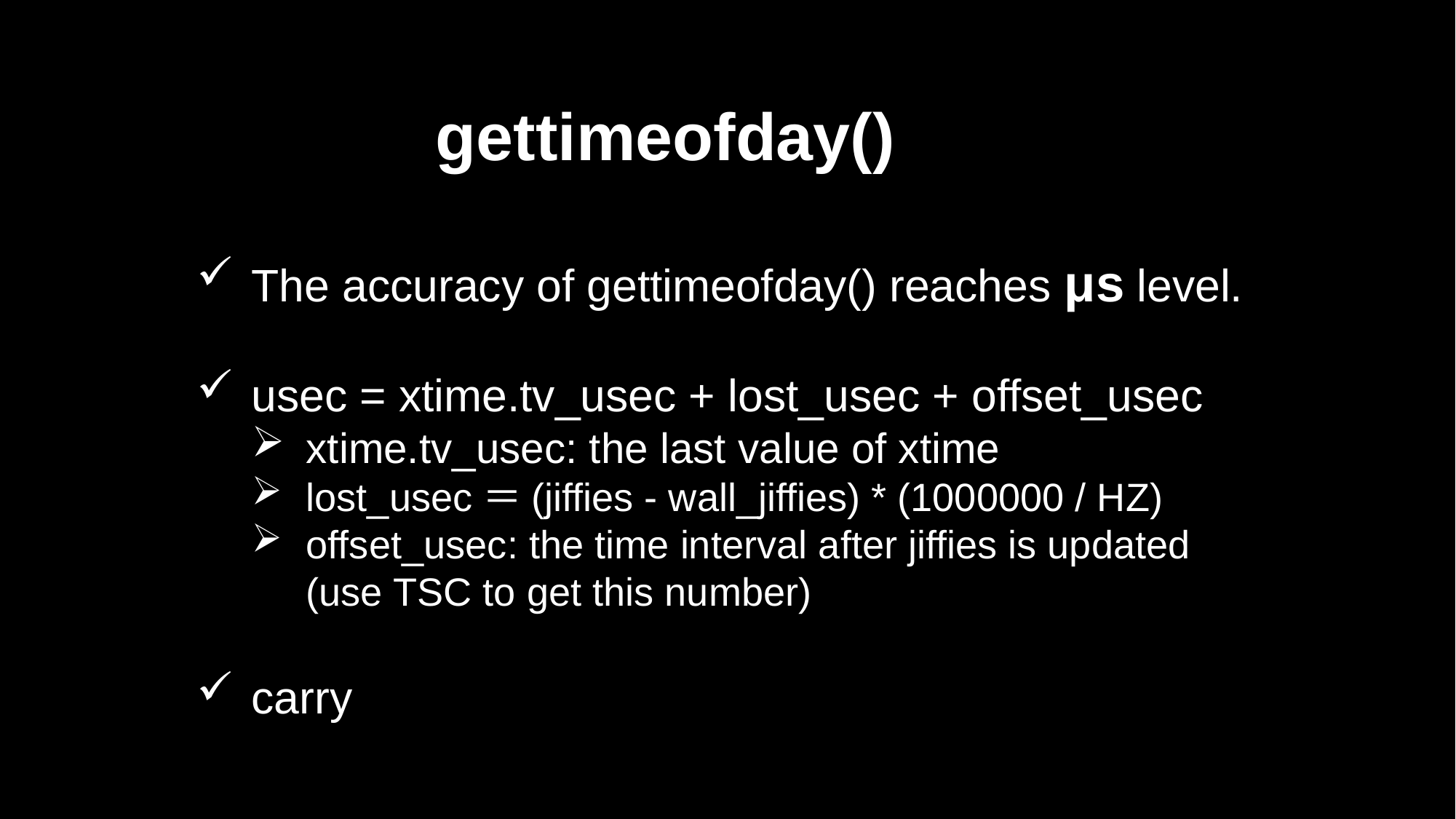

gettimeofday()
The accuracy of gettimeofday() reaches μs level.

usec = xtime.tv_usec + lost_usec + offset_usec
xtime.tv_usec: the last value of xtime
lost_usec＝(jiffies - wall_jiffies) * (1000000 / HZ)
offset_usec: the time interval after jiffies is updated (use TSC to get this number)

carry